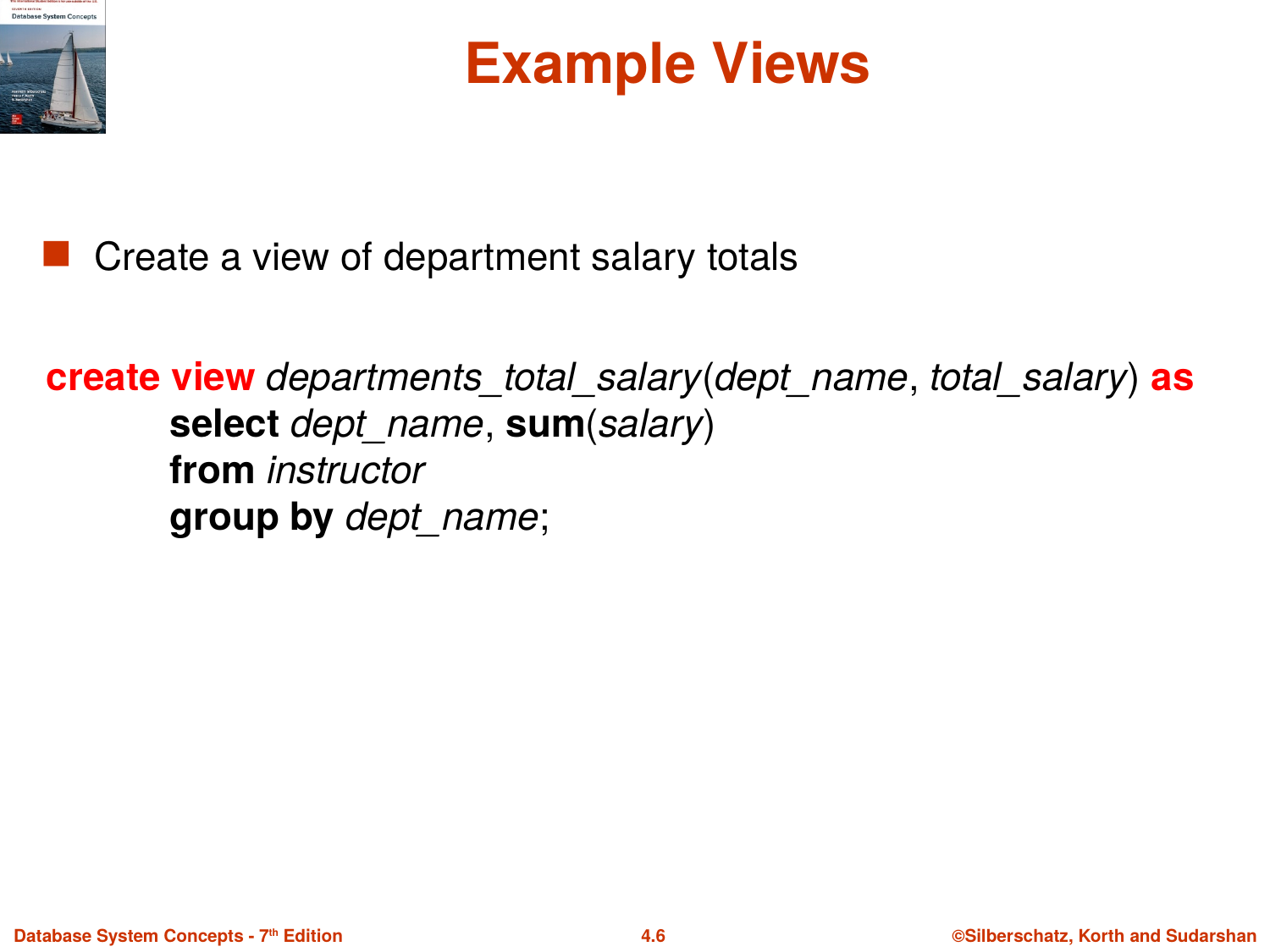

# Example Views
Create a view of department salary totals

create view departments_total_salary(dept_name, total_salary) as
       select dept_name, sum(salary)
       from instructor
       group by dept_name;